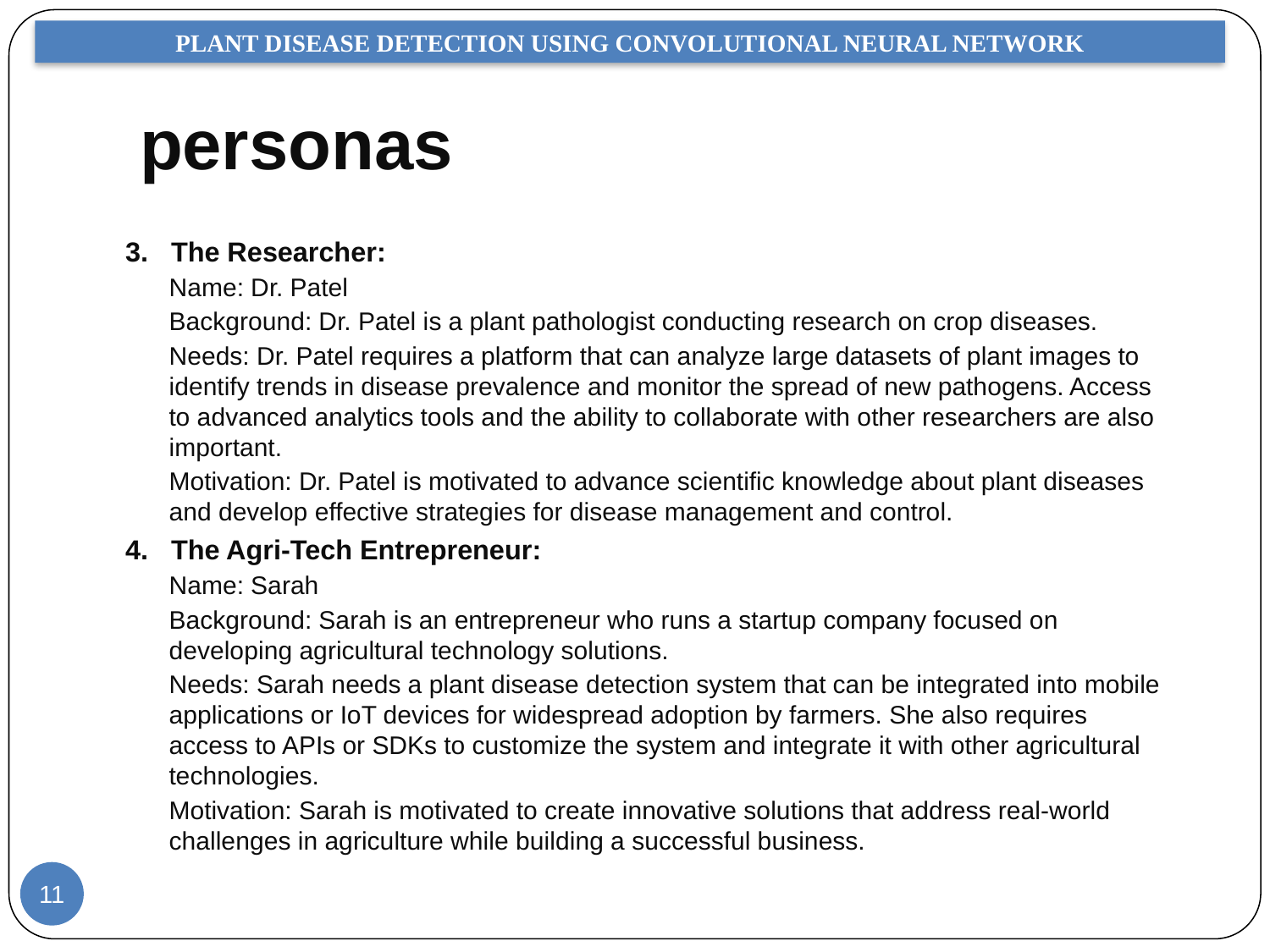

PLANT DISEASE DETECTION USING CONVOLUTIONAL NEURAL NETWORK
# personas
3.   The Researcher:
Name: Dr. Patel
Background: Dr. Patel is a plant pathologist conducting research on crop diseases.
Needs: Dr. Patel requires a platform that can analyze large datasets of plant images to identify trends in disease prevalence and monitor the spread of new pathogens. Access to advanced analytics tools and the ability to collaborate with other researchers are also important.
Motivation: Dr. Patel is motivated to advance scientific knowledge about plant diseases and develop effective strategies for disease management and control.
4.   The Agri-Tech Entrepreneur:
Name: Sarah
Background: Sarah is an entrepreneur who runs a startup company focused on developing agricultural technology solutions.
Needs: Sarah needs a plant disease detection system that can be integrated into mobile applications or IoT devices for widespread adoption by farmers. She also requires access to APIs or SDKs to customize the system and integrate it with other agricultural technologies.
Motivation: Sarah is motivated to create innovative solutions that address real-world challenges in agriculture while building a successful business.

11